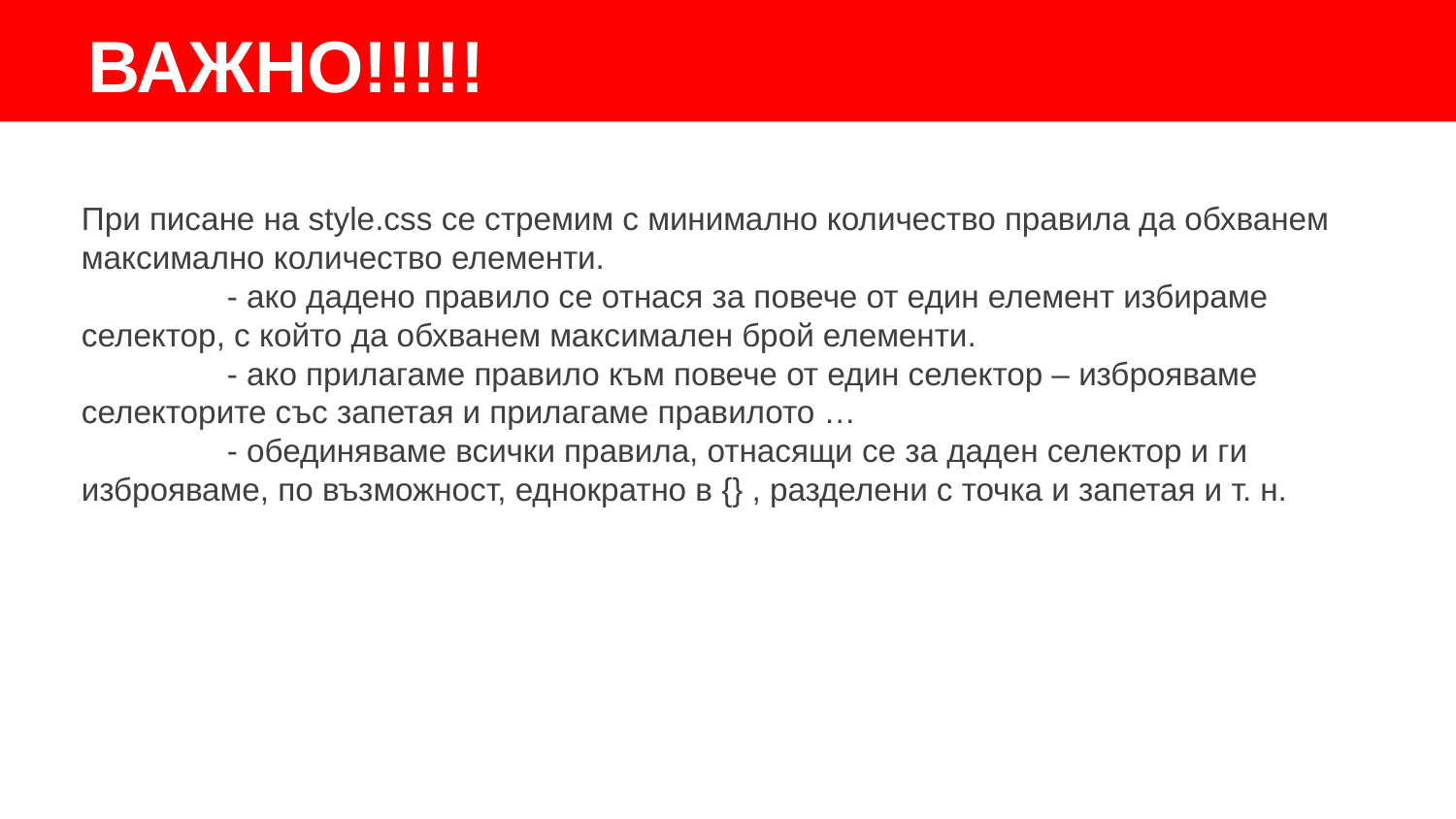

ВАЖНО!!!!!
При писане на style.css се стремим с минимално количество правила да обхванем максимално количество елементи.
	- ако дадено правило се отнася за повече от един елемент избираме селектор, с който да обхванем максимален брой елементи.
	- ако прилагаме правило към повече от един селектор – изброяваме селекторите със запетая и прилагаме правилото …
	- обединяваме всички правила, отнасящи се за даден селектор и ги изброяваме, по възможност, еднократно в {} , разделени с точка и запетая и т. н.